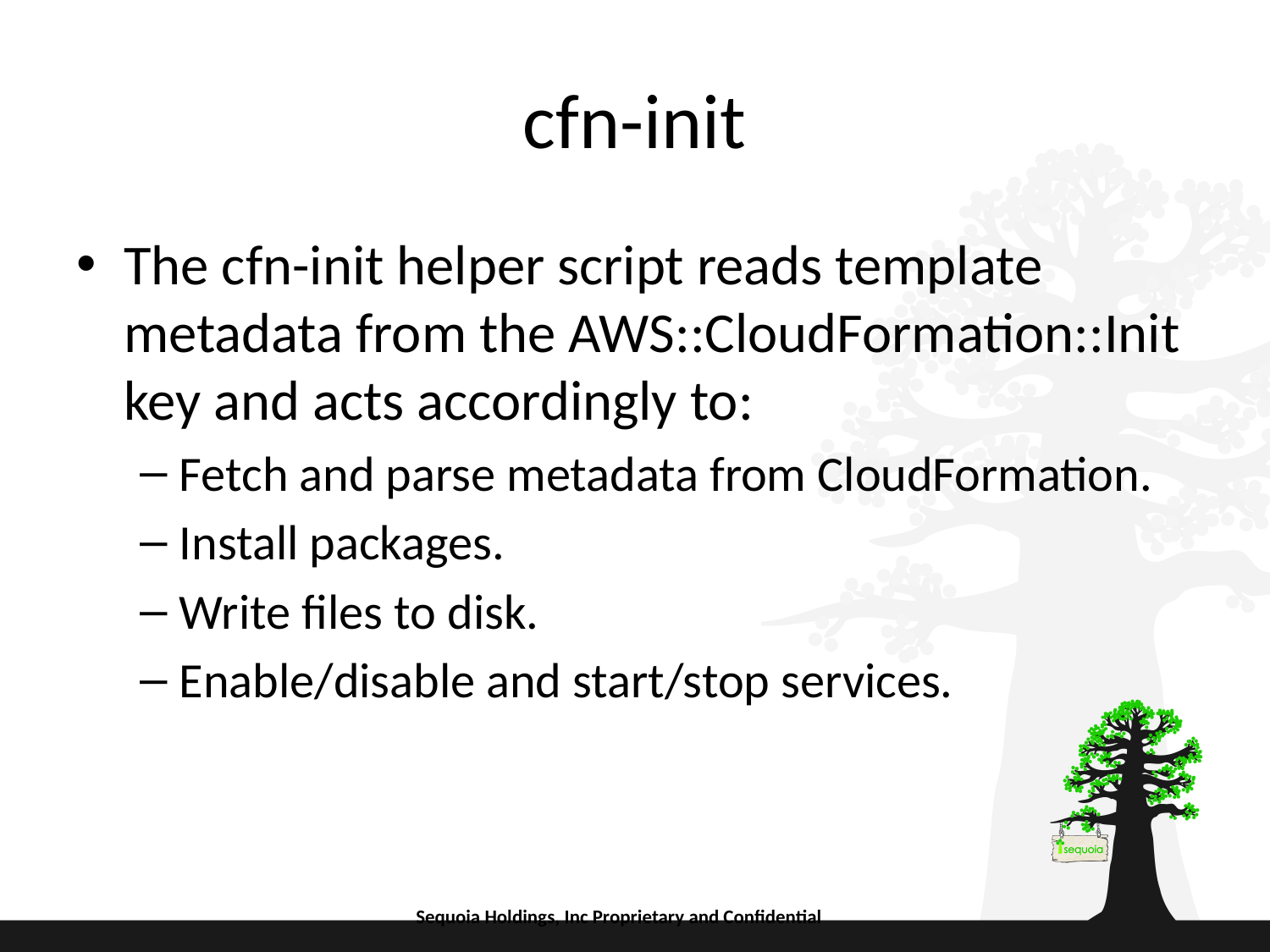

# cfn-init
The cfn-init helper script reads template metadata from the AWS::CloudFormation::Init key and acts accordingly to:
Fetch and parse metadata from CloudFormation.
Install packages.
Write files to disk.
Enable/disable and start/stop services.

Sequoia Holdings, Inc Proprietary and Confidential